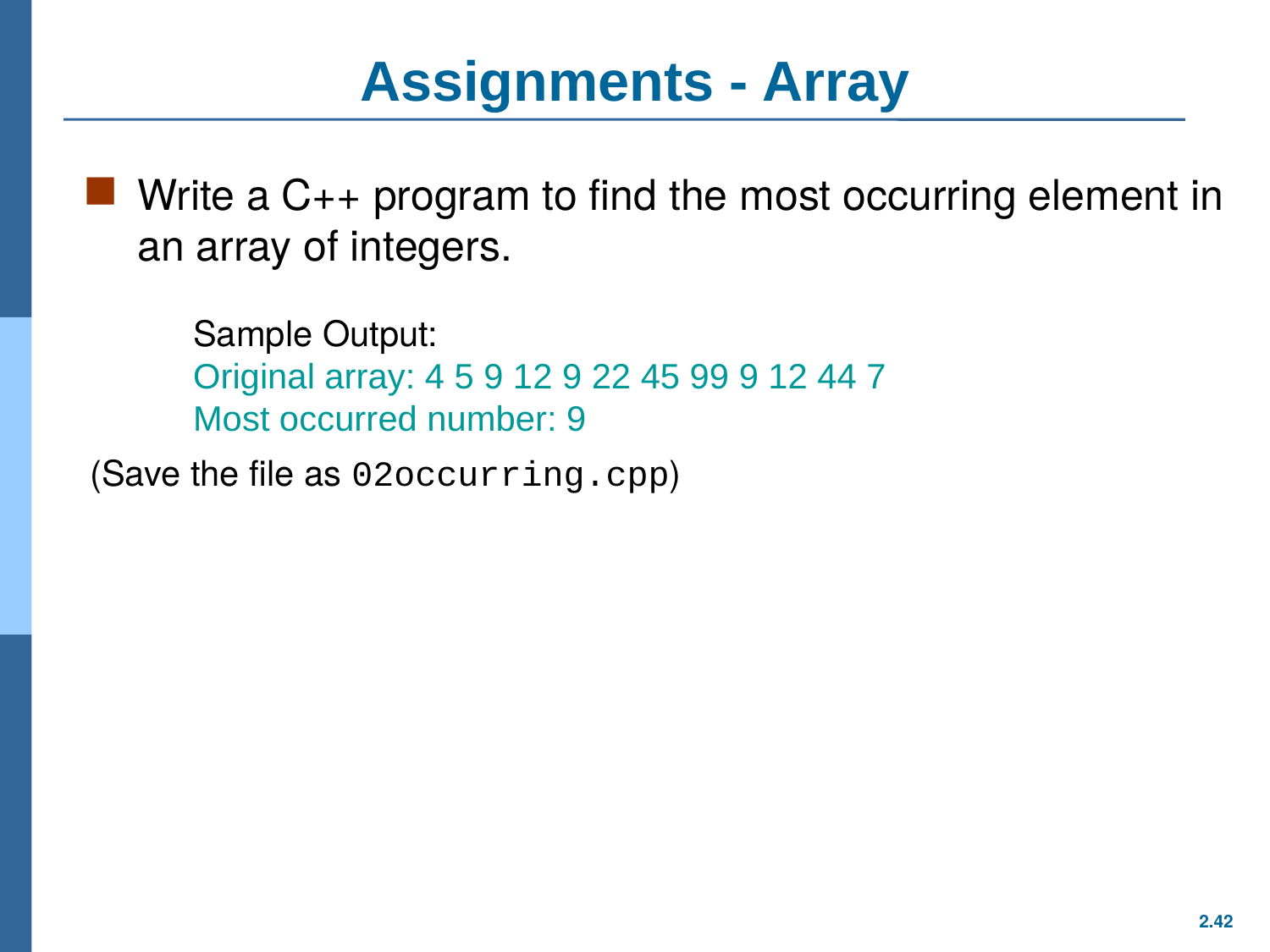

# Assignments - Array
Write a C++ program to find the most occurring element in an array of integers.

Sample Output:
Original array: 4 5 9 12 9 22 45 99 9 12 44 7
Most occurred number: 9
(Save the file as 02occurring.cpp)